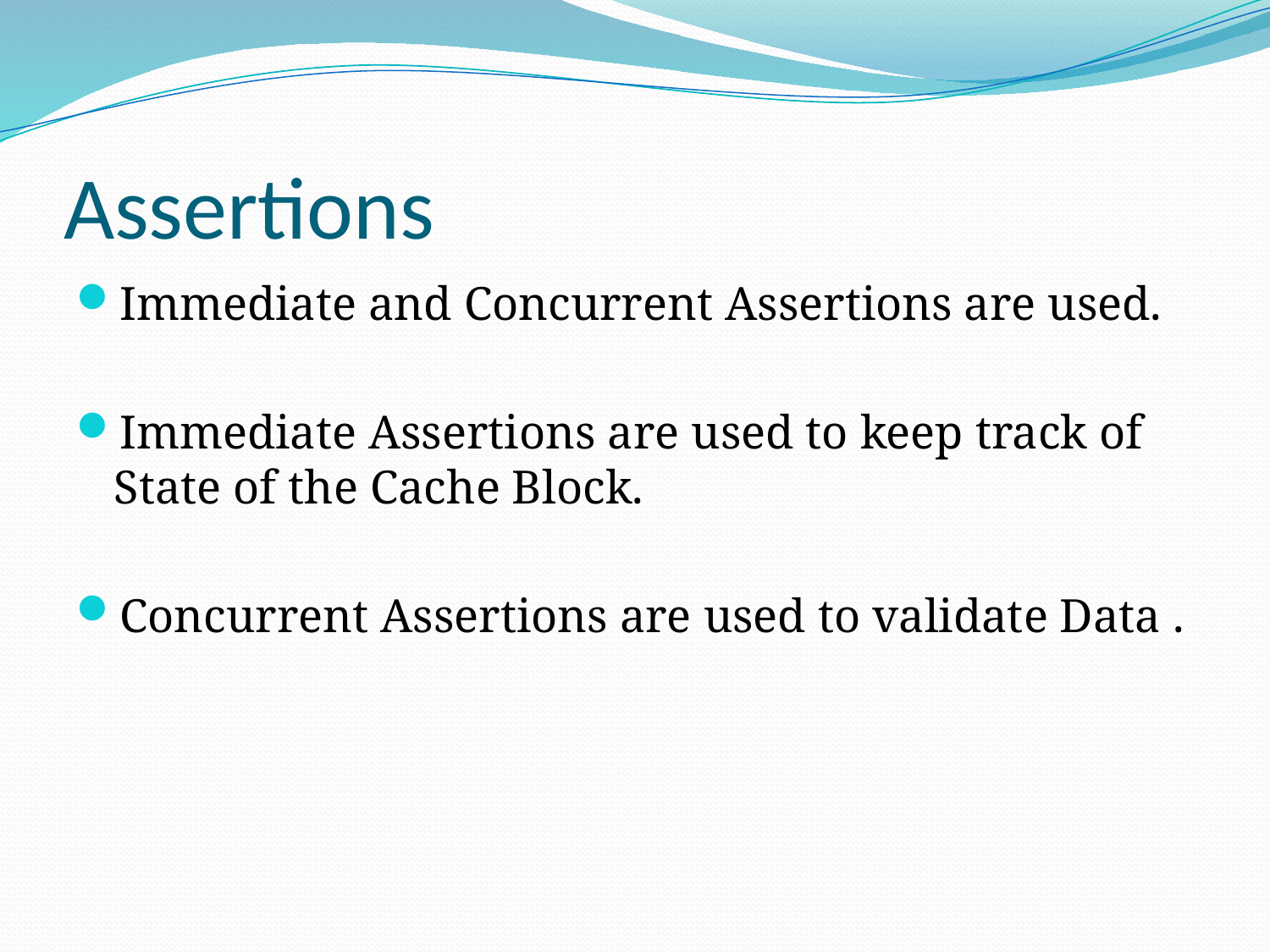

# Assertions
Immediate and Concurrent Assertions are used.

Immediate Assertions are used to keep track of  State of the Cache Block.

Concurrent Assertions are used to validate Data .